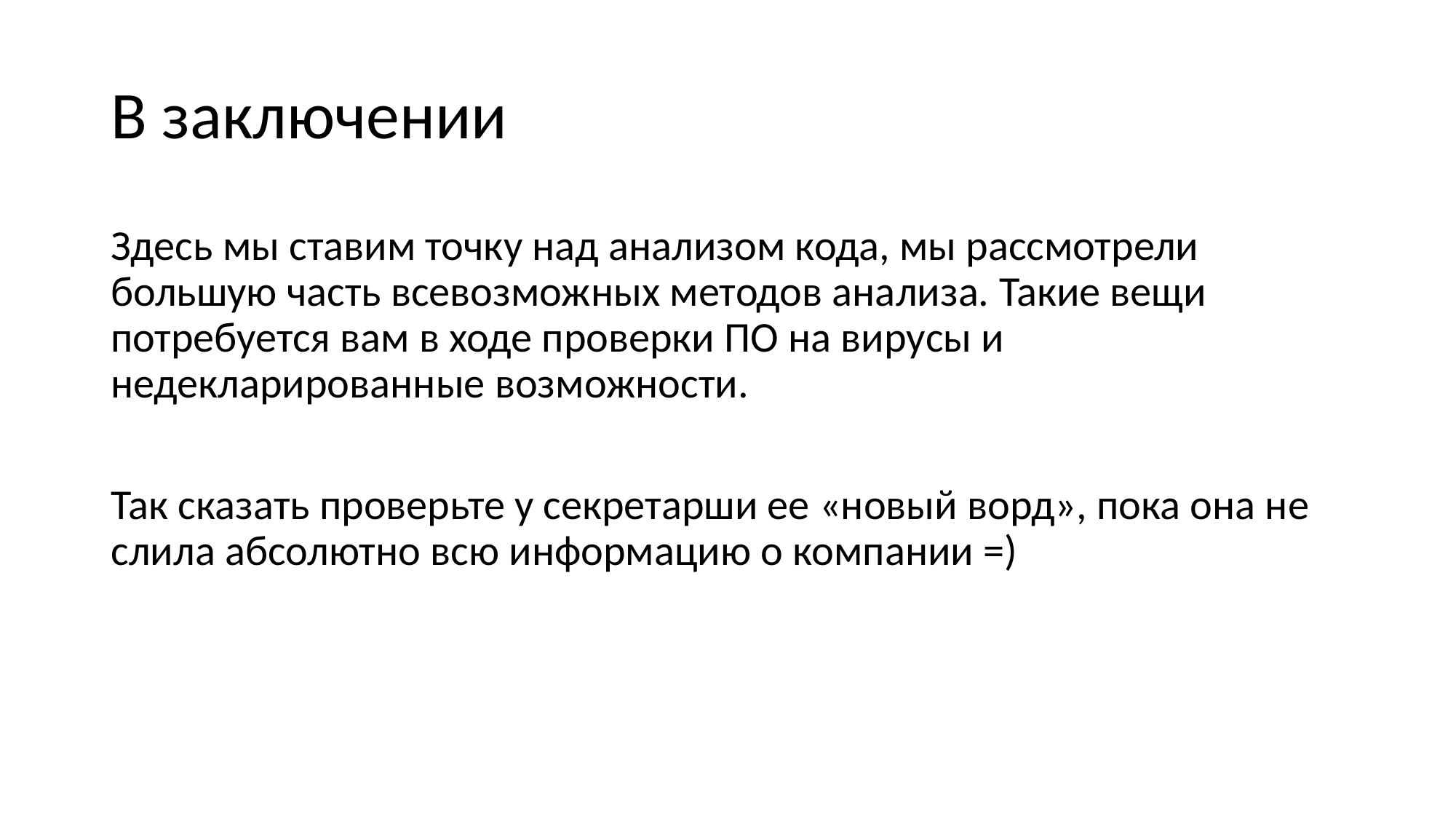

# В заключении
Здесь мы ставим точку над анализом кода, мы рассмотрели большую часть всевозможных методов анализа. Такие вещи потребуется вам в ходе проверки ПО на вирусы и недекларированные возможности.

Так сказать проверьте у секретарши ее «новый ворд», пока она не слила абсолютно всю информацию о компании =)